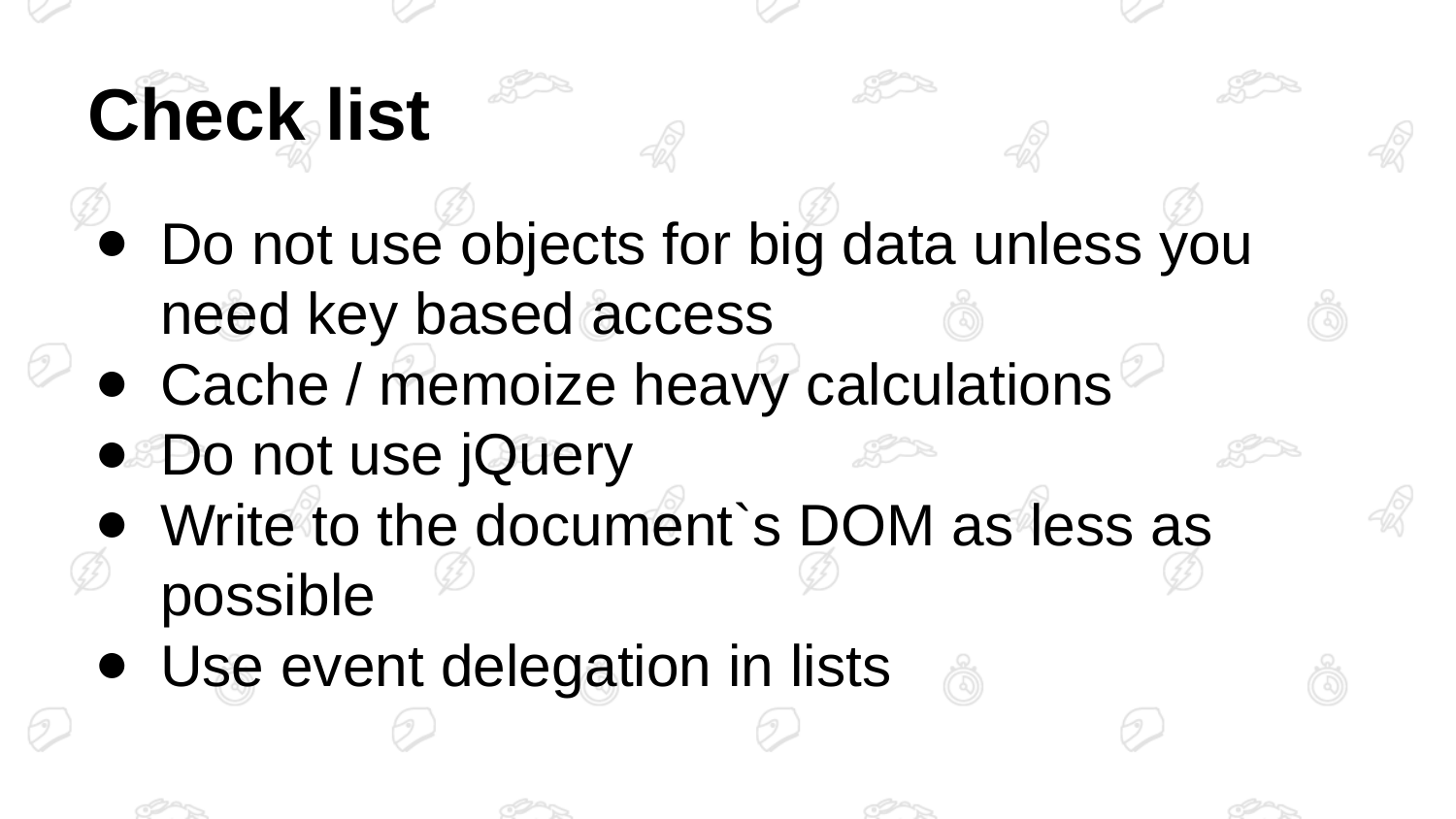

# Check list
Do not use objects for big data unless you need key based access
Cache / memoize heavy calculations
Do not use jQuery
Write to the document`s DOM as less as possible
Use event delegation in lists